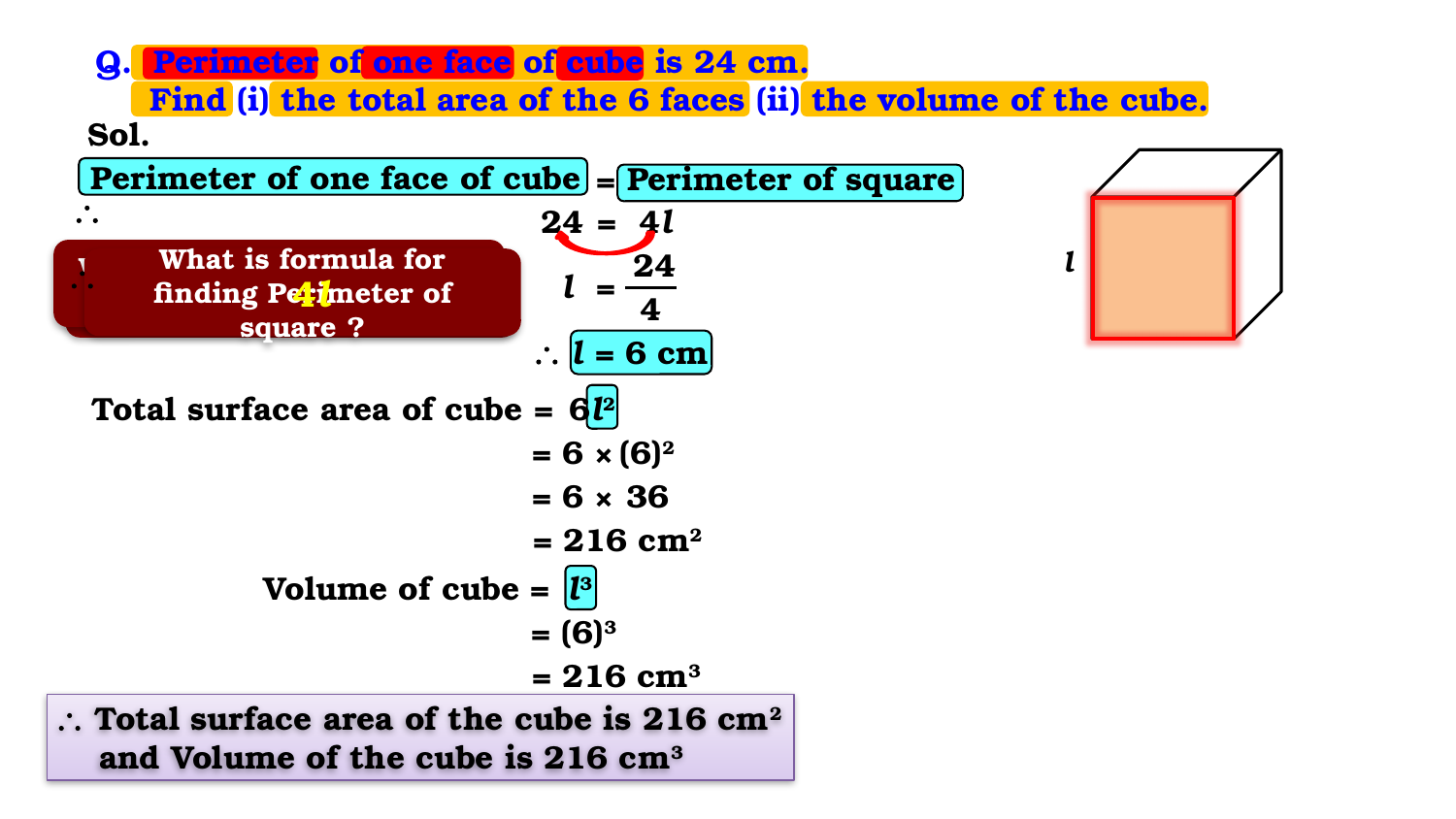

Q.  Perimeter of one face of cube is 24 cm.
     Find (i) the total area of the 6 faces (ii) the volume of the cube.

Sol.
Perimeter of one face of cube

Perimeter of square
=

∴
24
=  4l

24
l
What is formula for finding Volume of cube?
∴
What is formula for finding Perimeter of square ?
What is formula for finding Total surface area of cube?
l3
l  =
4l
6l2
4
∴ l = 6 cm

Total surface area of cube =
6l2

= 6 ×
(6)2
= 6 ×
36
= 216 cm2
Volume of cube =
l3

= (6)3
= 216 cm3
∴ Total surface area of the cube is 216 cm2
    and Volume of the cube is 216 cm3